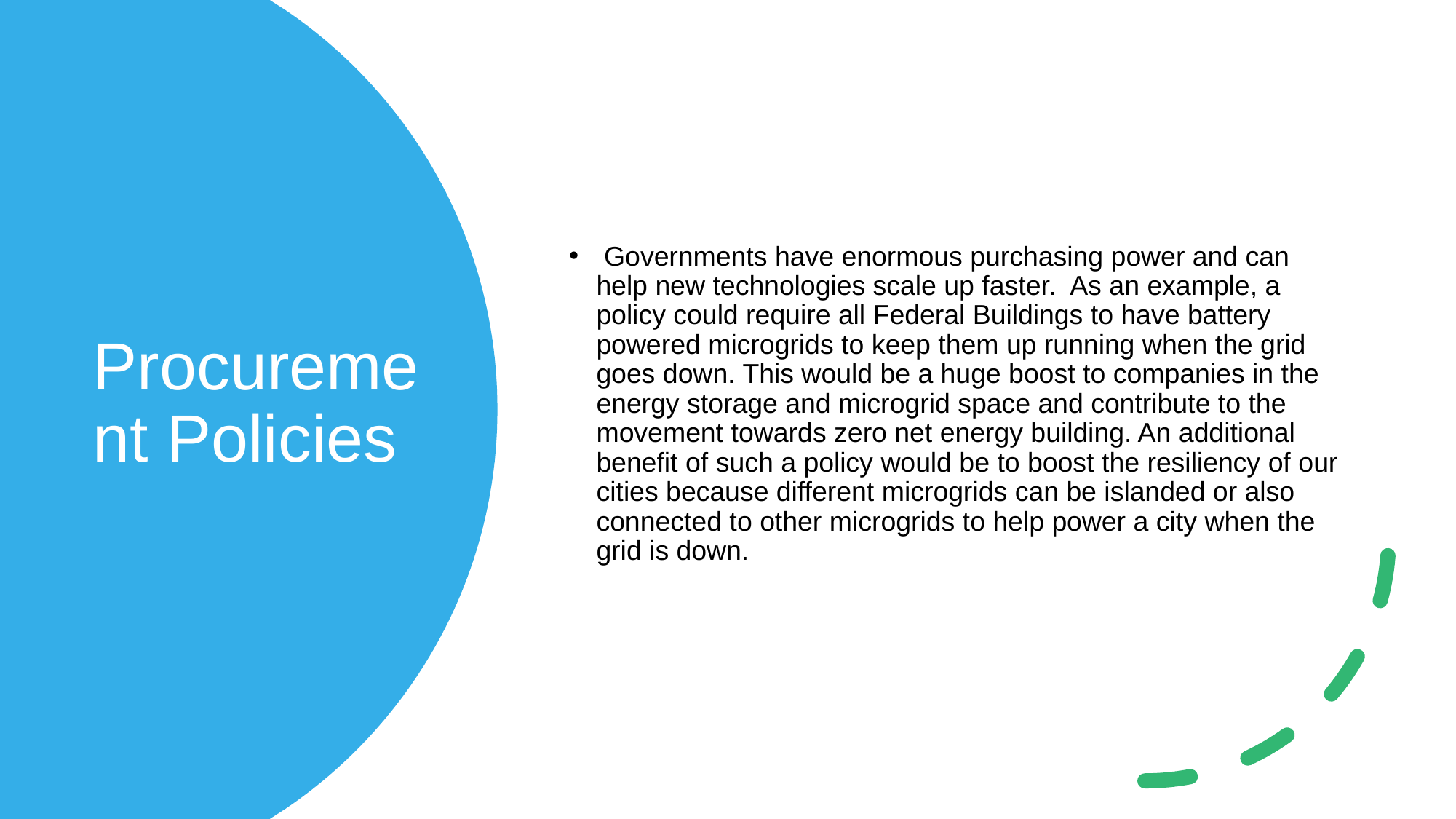

Governments have enormous purchasing power and can help new technologies scale up faster.  As an example, a policy could require all Federal Buildings to have battery powered microgrids to keep them up running when the grid goes down. This would be a huge boost to companies in the energy storage and microgrid space and contribute to the movement towards zero net energy building. An additional benefit of such a policy would be to boost the resiliency of our cities because different microgrids can be islanded or also connected to other microgrids to help power a city when the grid is down.
# Procurement Policies